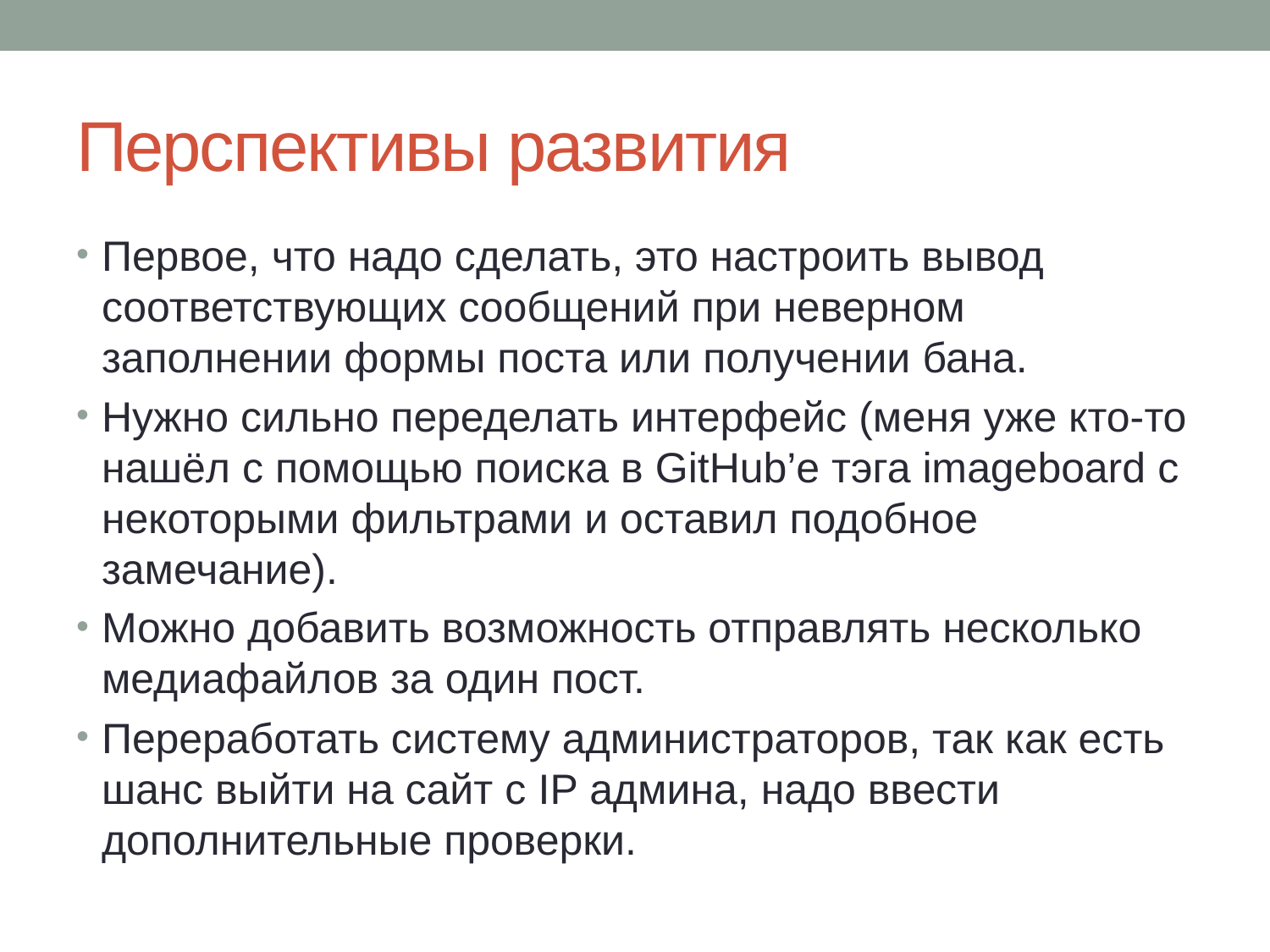

# Перспективы развития
Первое, что надо сделать, это настроить вывод соответствующих сообщений при неверном заполнении формы поста или получении бана.
Нужно сильно переделать интерфейс (меня уже кто-то нашёл с помощью поиска в GitHub’е тэга imageboard с некоторыми фильтрами и оставил подобное замечание).
Можно добавить возможность отправлять несколько медиафайлов за один пост.
Переработать систему администраторов, так как есть шанс выйти на сайт с IP админа, надо ввести дополнительные проверки.